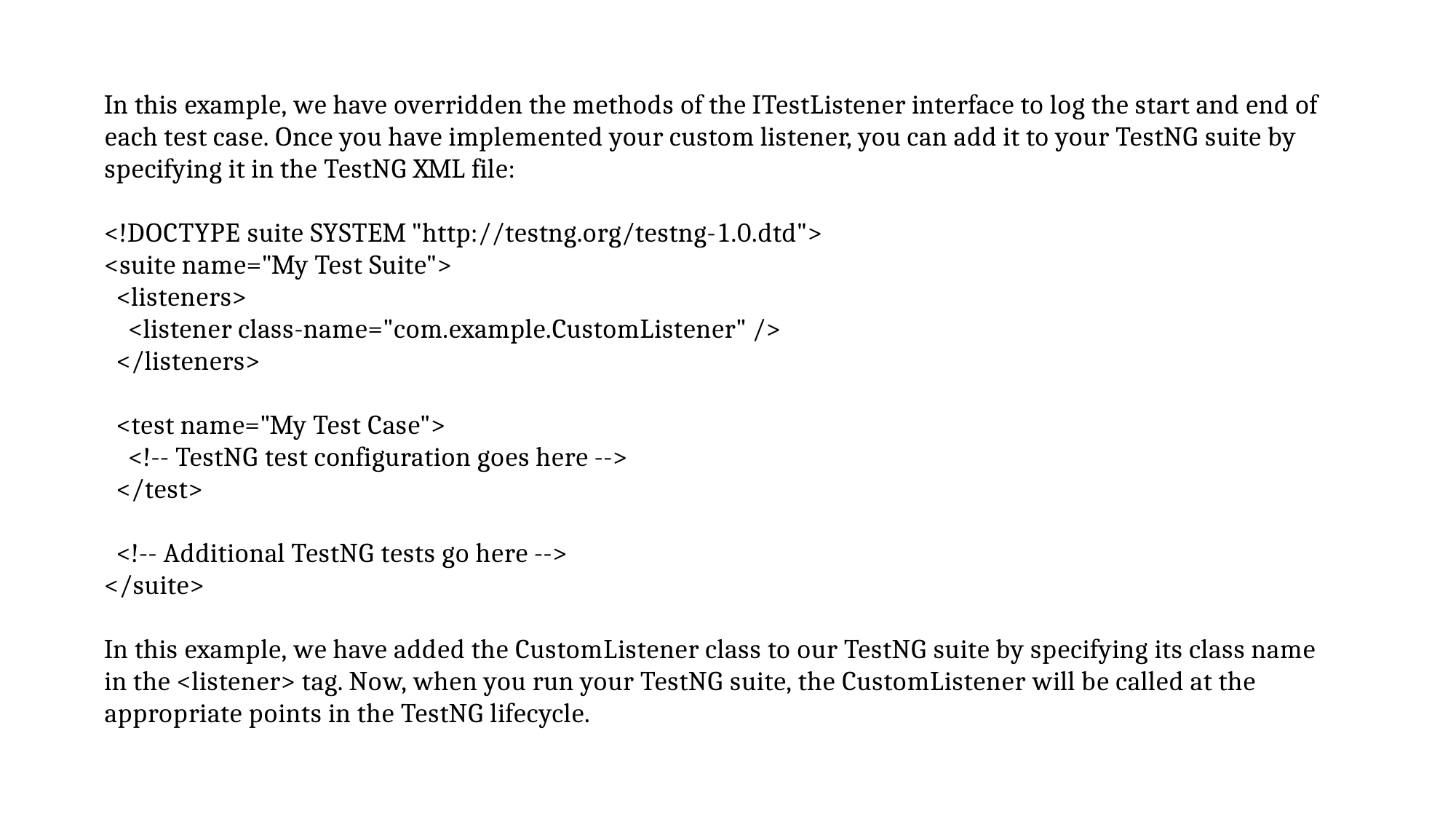

| In this example, we have overridden the methods of the ITestListener interface to log the start and end of each test case. Once you have implemented your custom listener, you can add it to your TestNG suite by specifying it in the TestNG XML file: <!DOCTYPE suite SYSTEM "http://testng.org/testng-1.0.dtd"> <suite name="My Test Suite"> <listeners> <listener class-name="com.example.CustomListener" /> </listeners> <test name="My Test Case"> <!-- TestNG test configuration goes here --> </test> <!-- Additional TestNG tests go here --> </suite> In this example, we have added the CustomListener class to our TestNG suite by specifying its class name in the <listener> tag. Now, when you run your TestNG suite, the CustomListener will be called at the appropriate points in the TestNG lifecycle. |
| --- |